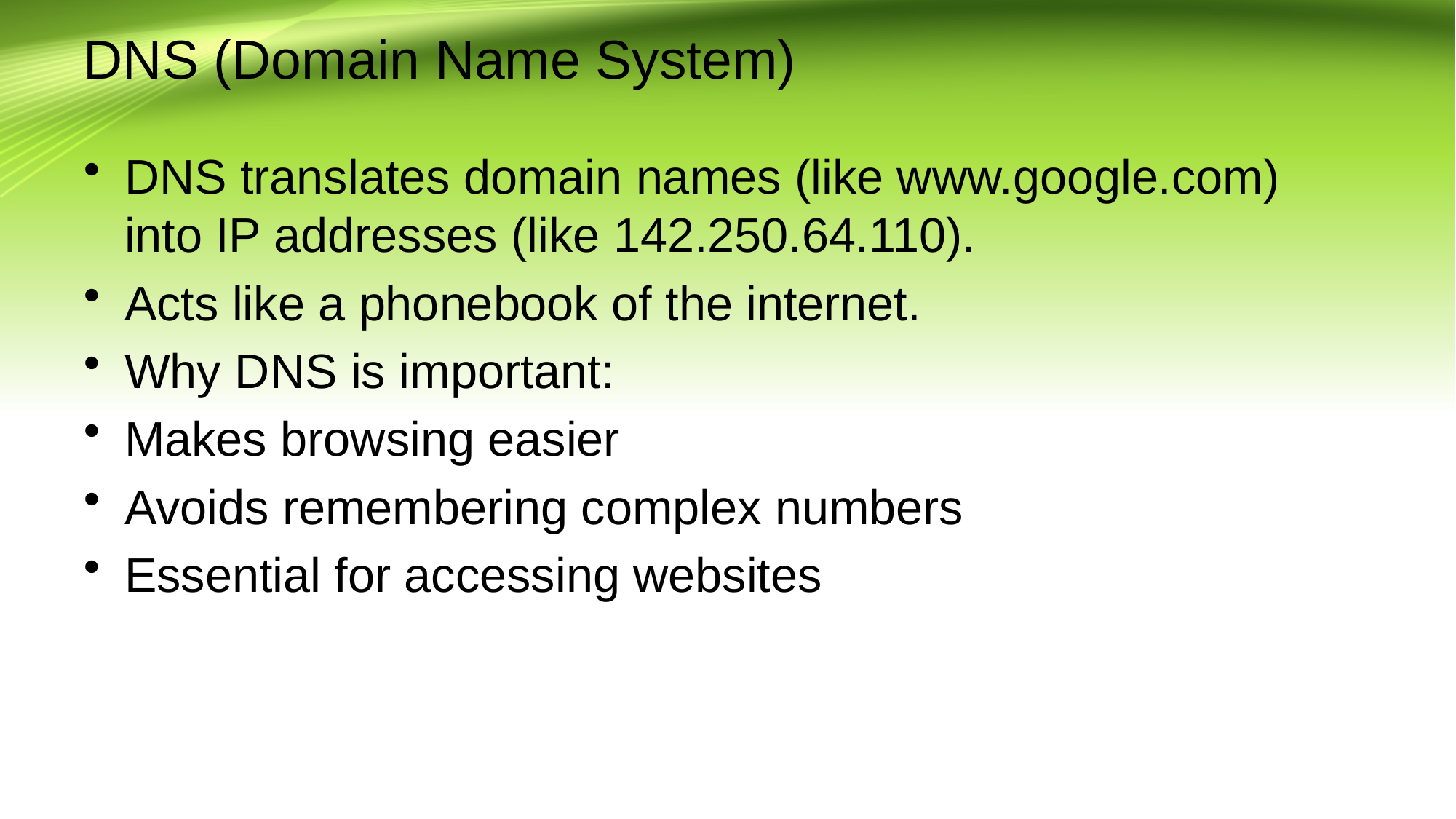

# DNS (Domain Name System)
DNS translates domain names (like www.google.com) into IP addresses (like 142.250.64.110).
Acts like a phonebook of the internet.
Why DNS is important:
Makes browsing easier
Avoids remembering complex numbers
Essential for accessing websites